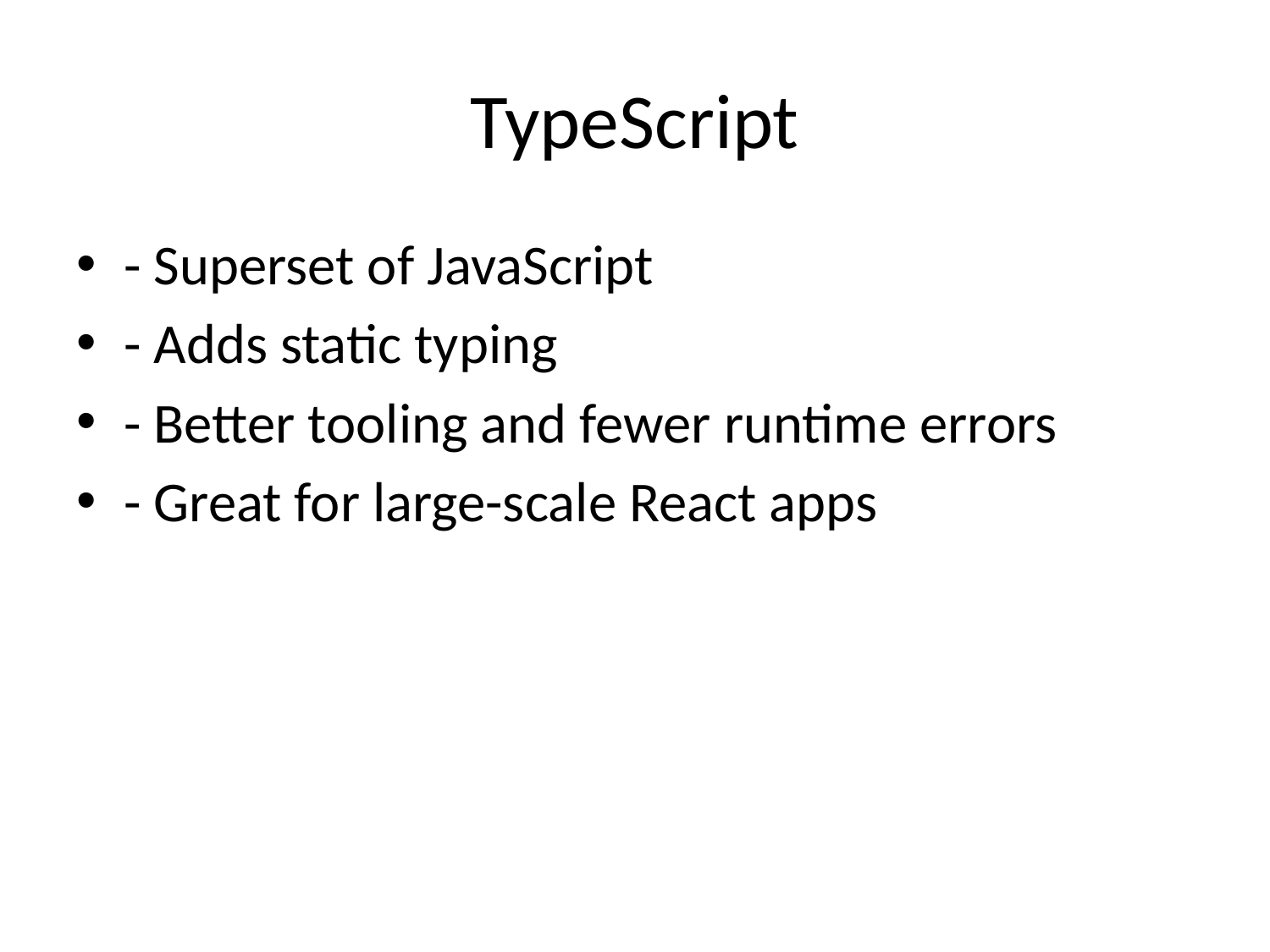

# TypeScript
- Superset of JavaScript
- Adds static typing
- Better tooling and fewer runtime errors
- Great for large-scale React apps